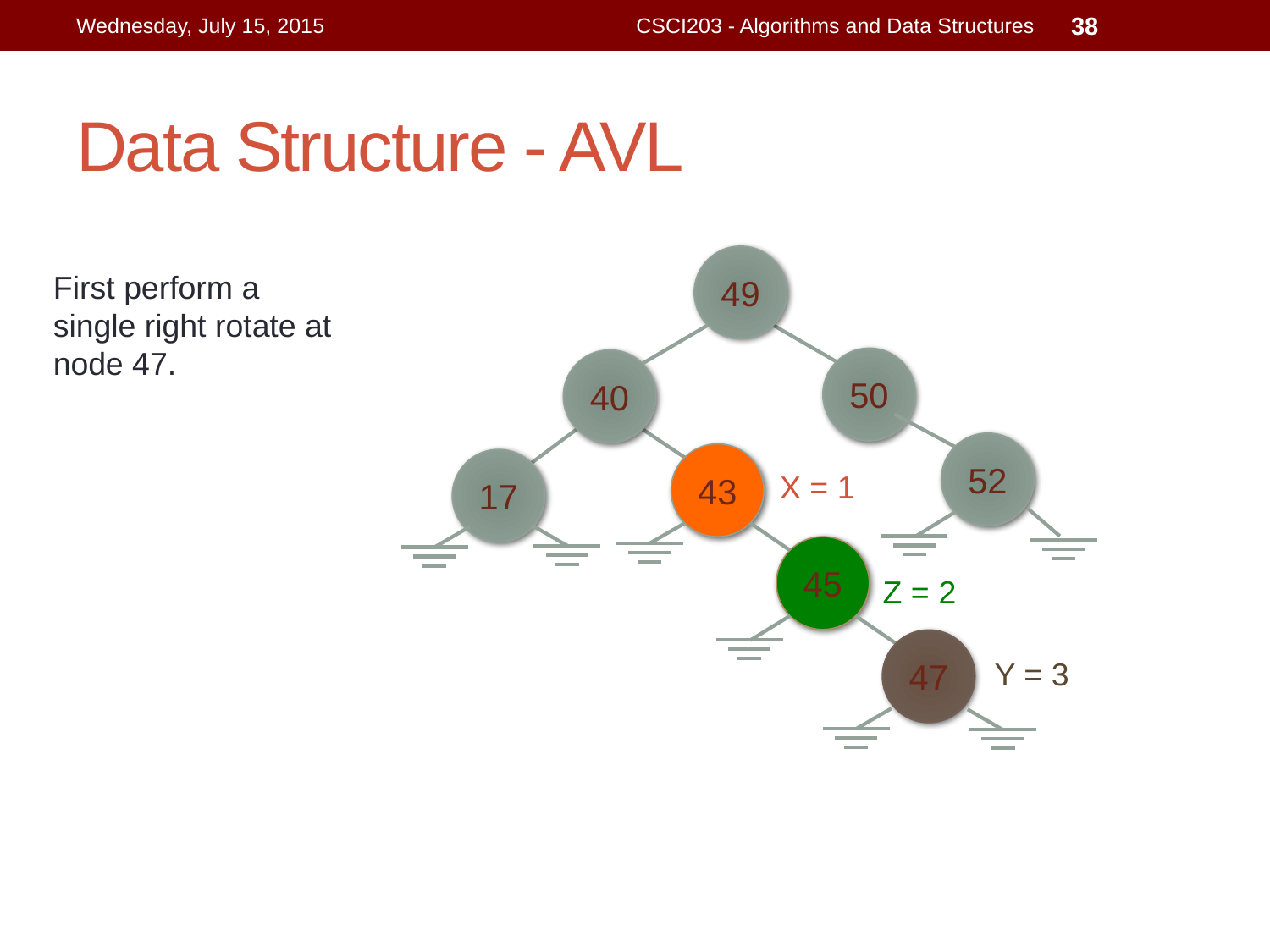

Wednesday, July 15, 2015
CSCI203 - Algorithms and Data Structures
38
# Data Structure - AVL
49
40
50
52
17
43
45
47
X = 1
Z = 2
Y = 3
First perform a single right rotate at node 47.